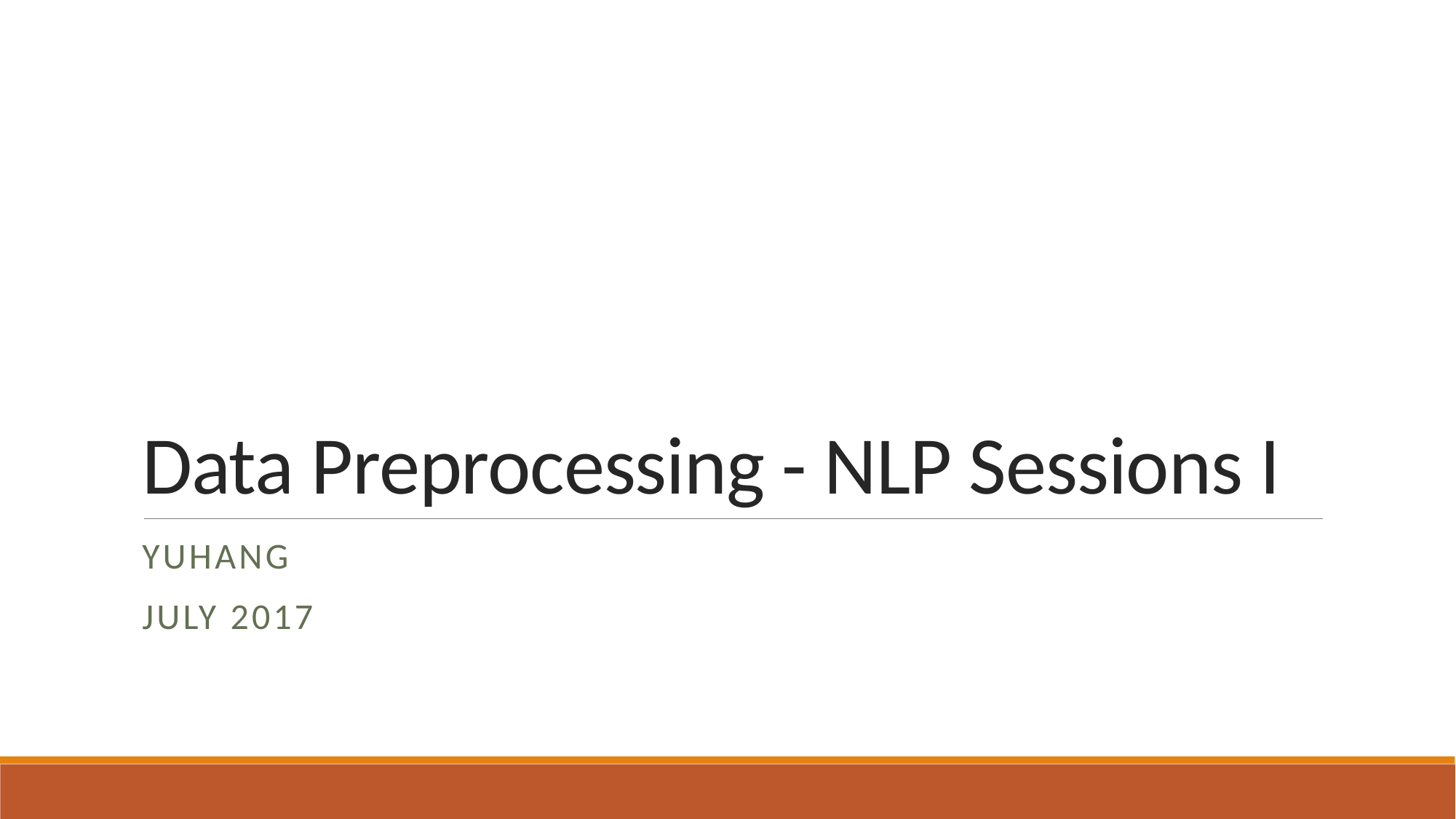

# Data Preprocessing - NLP Sessions I
Yuhang
July 2017